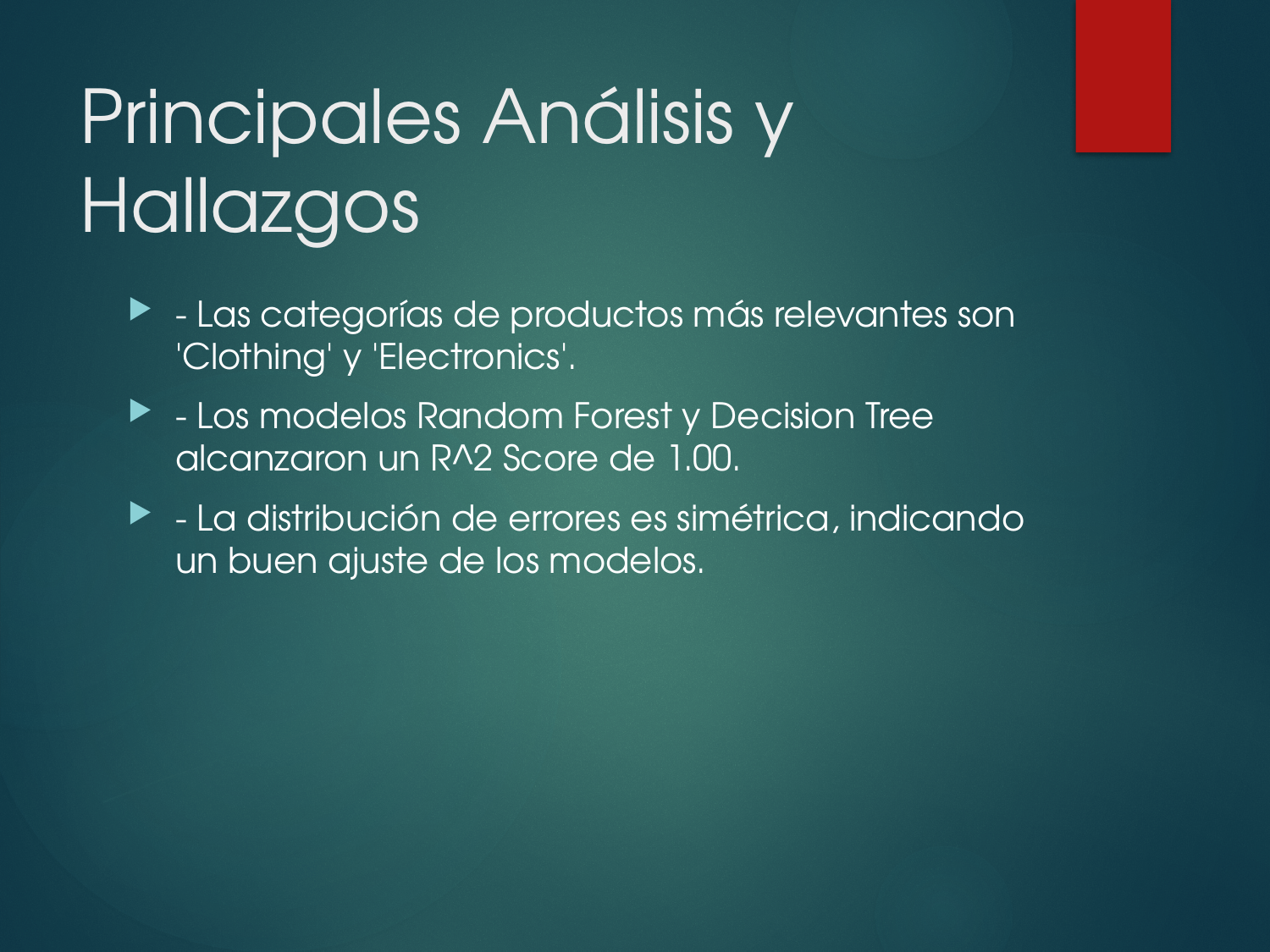

# Principales Análisis y Hallazgos
- Las categorías de productos más relevantes son 'Clothing' y 'Electronics'.
- Los modelos Random Forest y Decision Tree alcanzaron un R^2 Score de 1.00.
- La distribución de errores es simétrica, indicando un buen ajuste de los modelos.